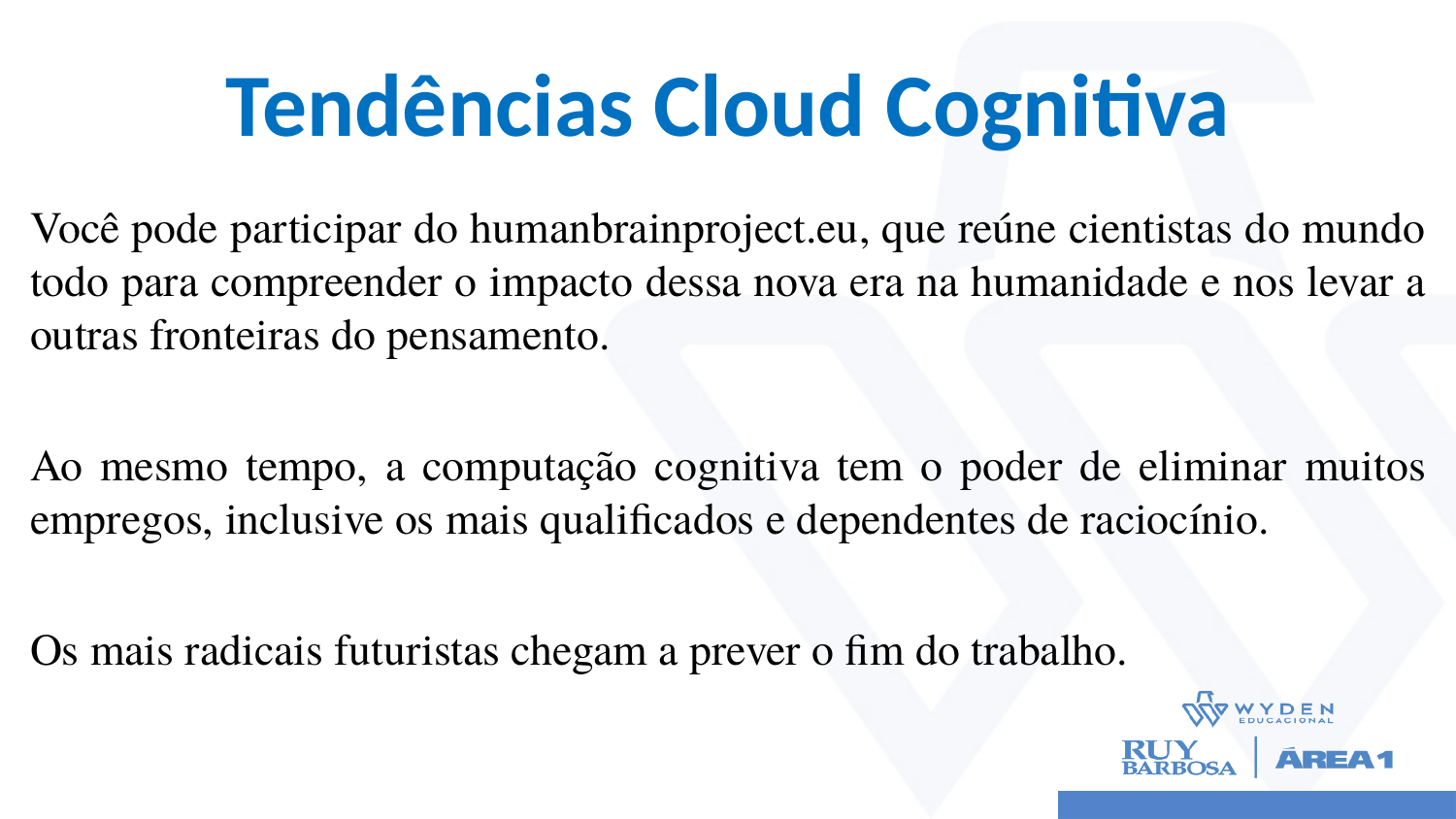

# Tendências Cloud Cognitiva
Você pode participar do humanbrainproject.eu, que reúne cientistas do mundo todo para compreender o impacto dessa nova era na humanidade e nos levar a outras fronteiras do pensamento.

Ao mesmo tempo, a computação cognitiva tem o poder de eliminar muitos empregos, inclusive os mais qualificados e dependentes de raciocínio.

Os mais radicais futuristas chegam a prever o fim do trabalho.